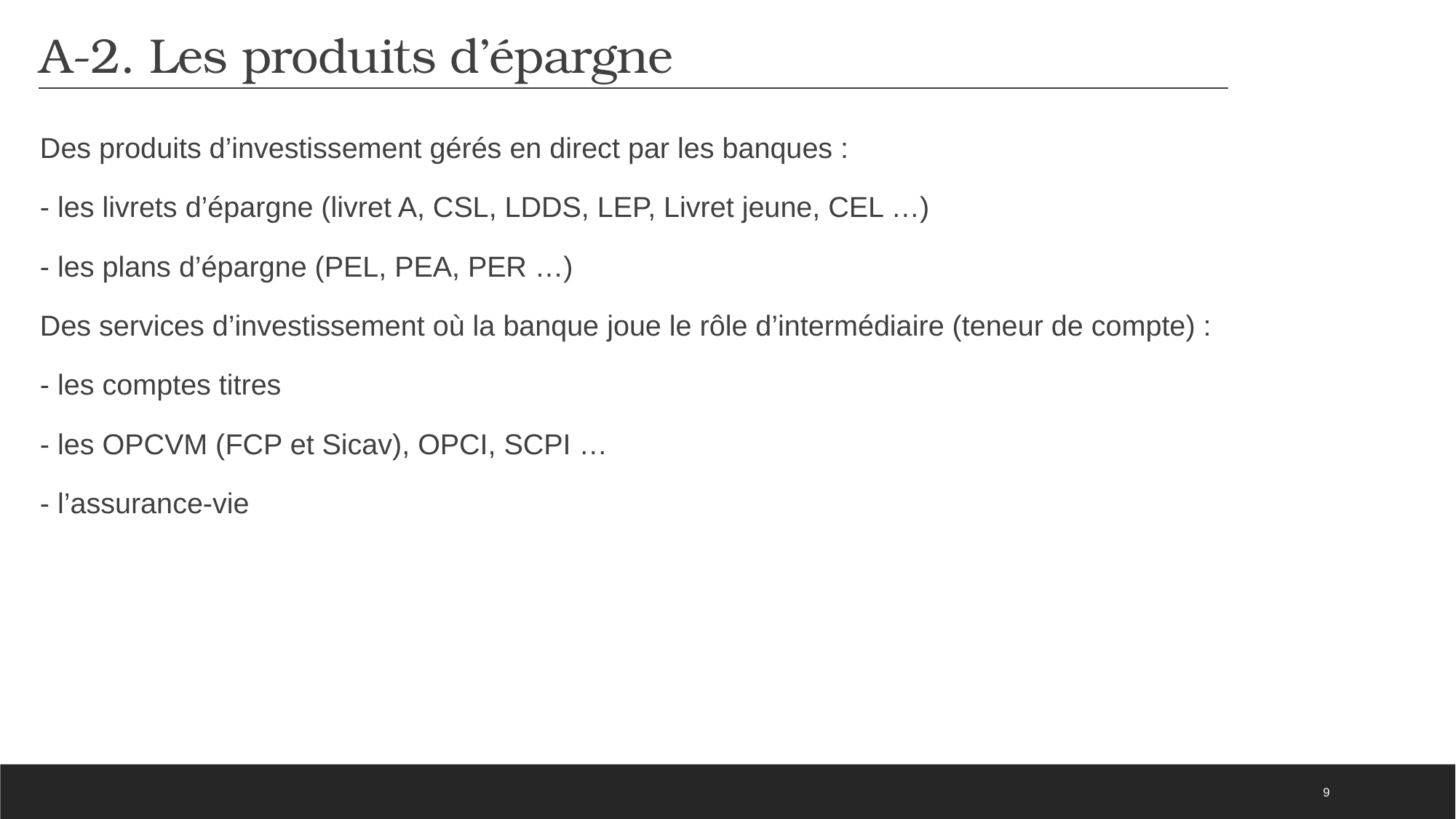

# A-2. Les produits d’épargne
Des produits d’investissement gérés en direct par les banques :
- les livrets d’épargne (livret A, CSL, LDDS, LEP, Livret jeune, CEL …)
- les plans d’épargne (PEL, PEA, PER …)
Des services d’investissement où la banque joue le rôle d’intermédiaire (teneur de compte) :
- les comptes titres
- les OPCVM (FCP et Sicav), OPCI, SCPI …
- l’assurance-vie
9